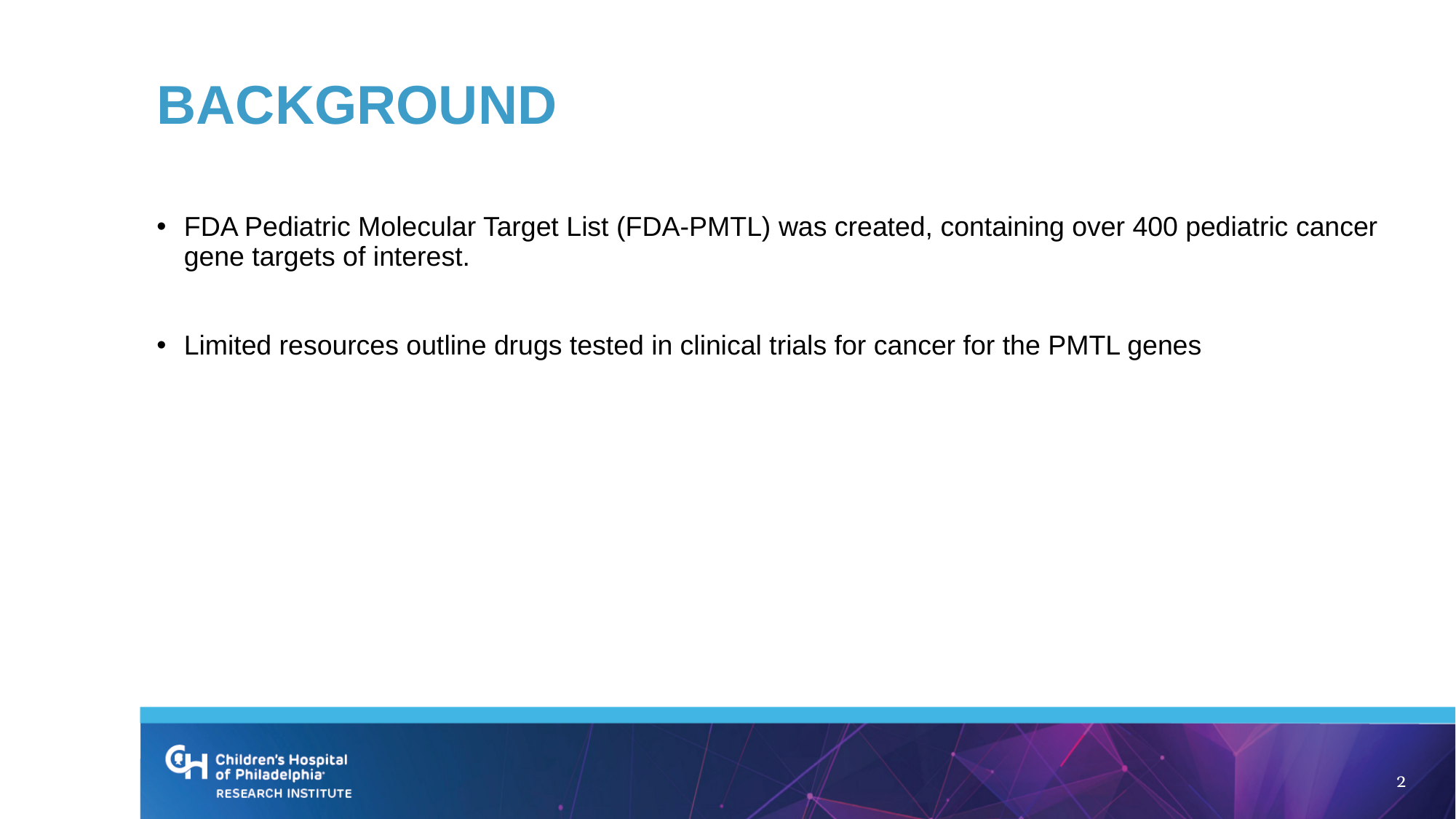

# Background
FDA Pediatric Molecular Target List (FDA-PMTL) was created, containing over 400 pediatric cancer gene targets of interest.

Limited resources outline drugs tested in clinical trials for cancer for the PMTL genes

2